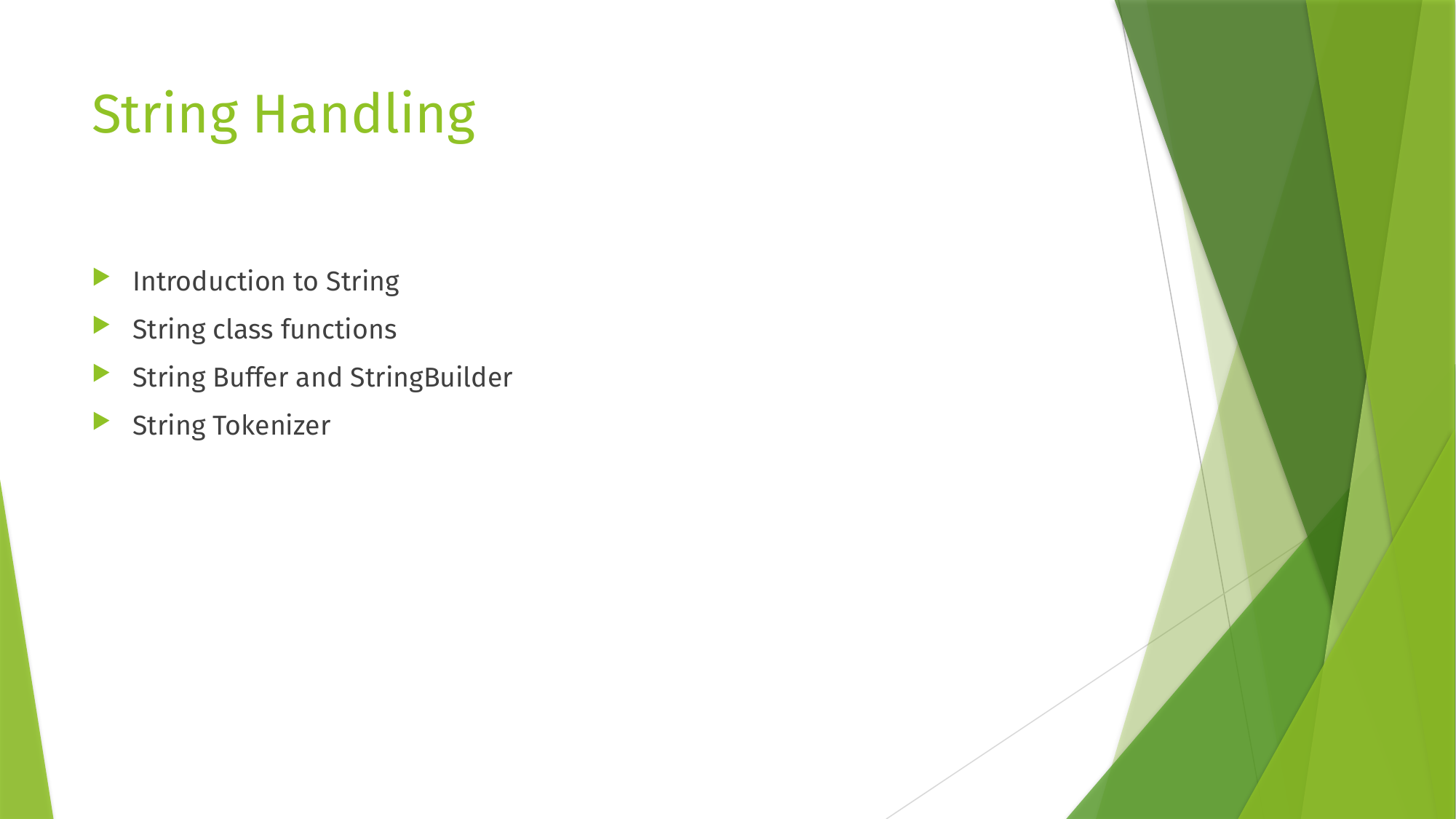

# String Handling
Introduction to String
String class functions
String Buffer and StringBuilder
String Tokenizer